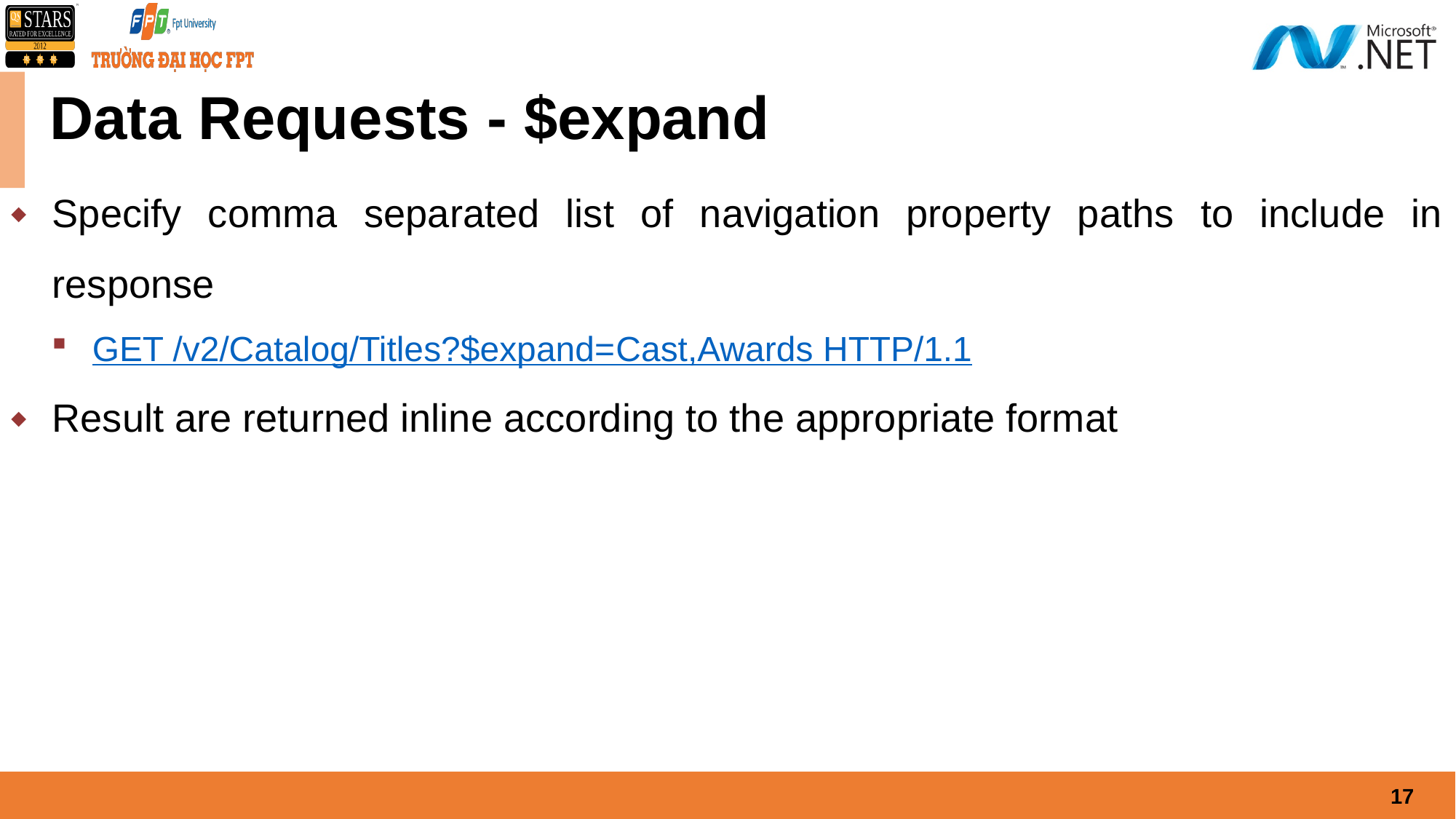

# Data Requests - $expand
Specify comma separated list of navigation property paths to include in response
GET /v2/Catalog/Titles?$expand=Cast,Awards HTTP/1.1
Result are returned inline according to the appropriate format

17